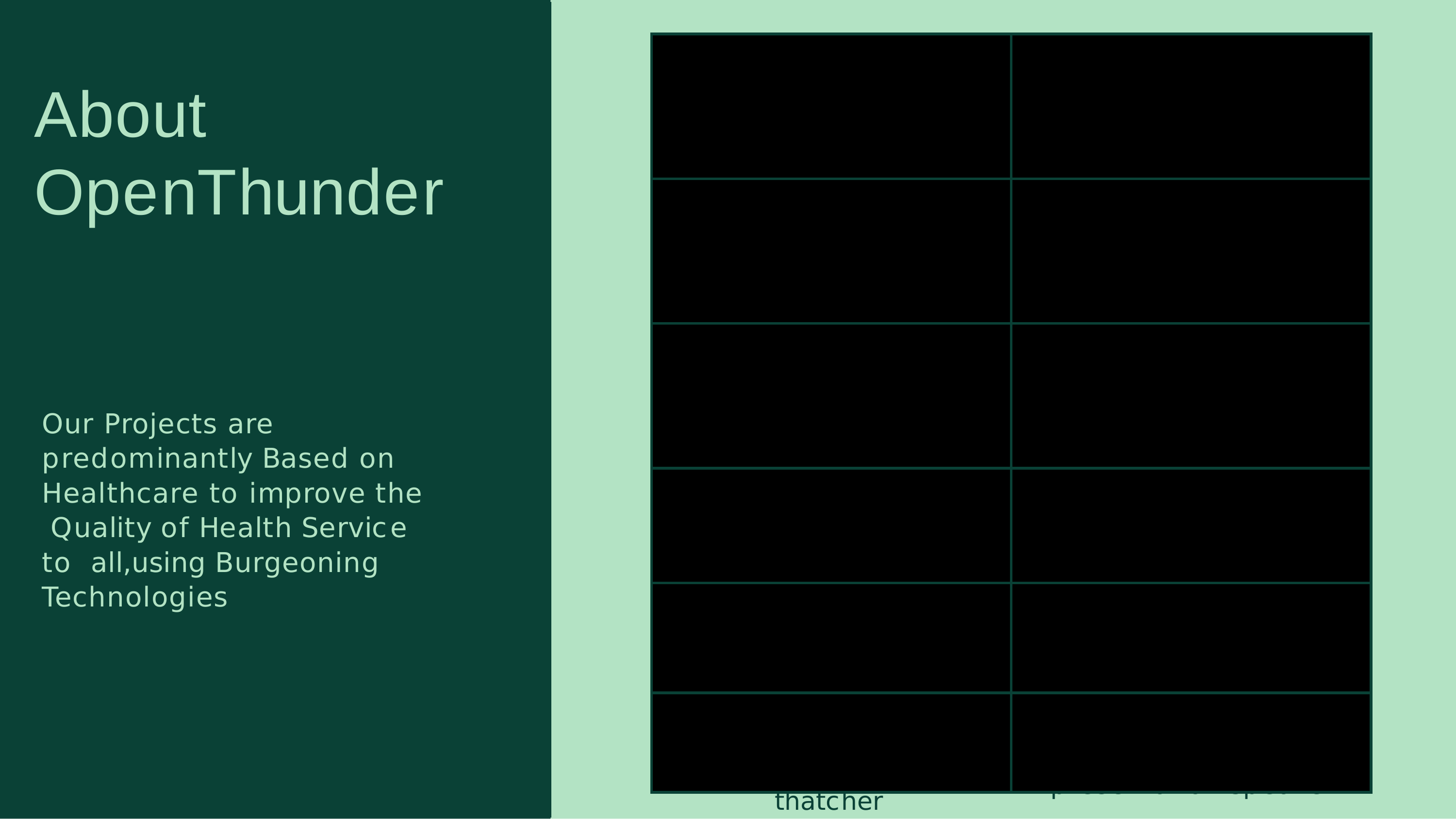

|  |  |
| --- | --- |
|  |  |
|  |  |
|  |  |
|  |  |
|  |  |
Team Leader,Web
integration & fine-tuning  of AI

AI lead,AI-ML  engineering & fine-  tuning of model

AI lead,AI-ML  engineering & fine-  tuning of model

Website Deployment

Front-end Development  & presentation speaker

Presentation
# About  OpenThunder
Prasanna

Muhammad Arslan

Muhammad Talha

Rabiu Adnan
Craig thatcher  Sofia Azhniuk
Our Projects are  predominantly Based on  Healthcare to improve the  Quality of Health Service to  all,using Burgeoning  Technologies